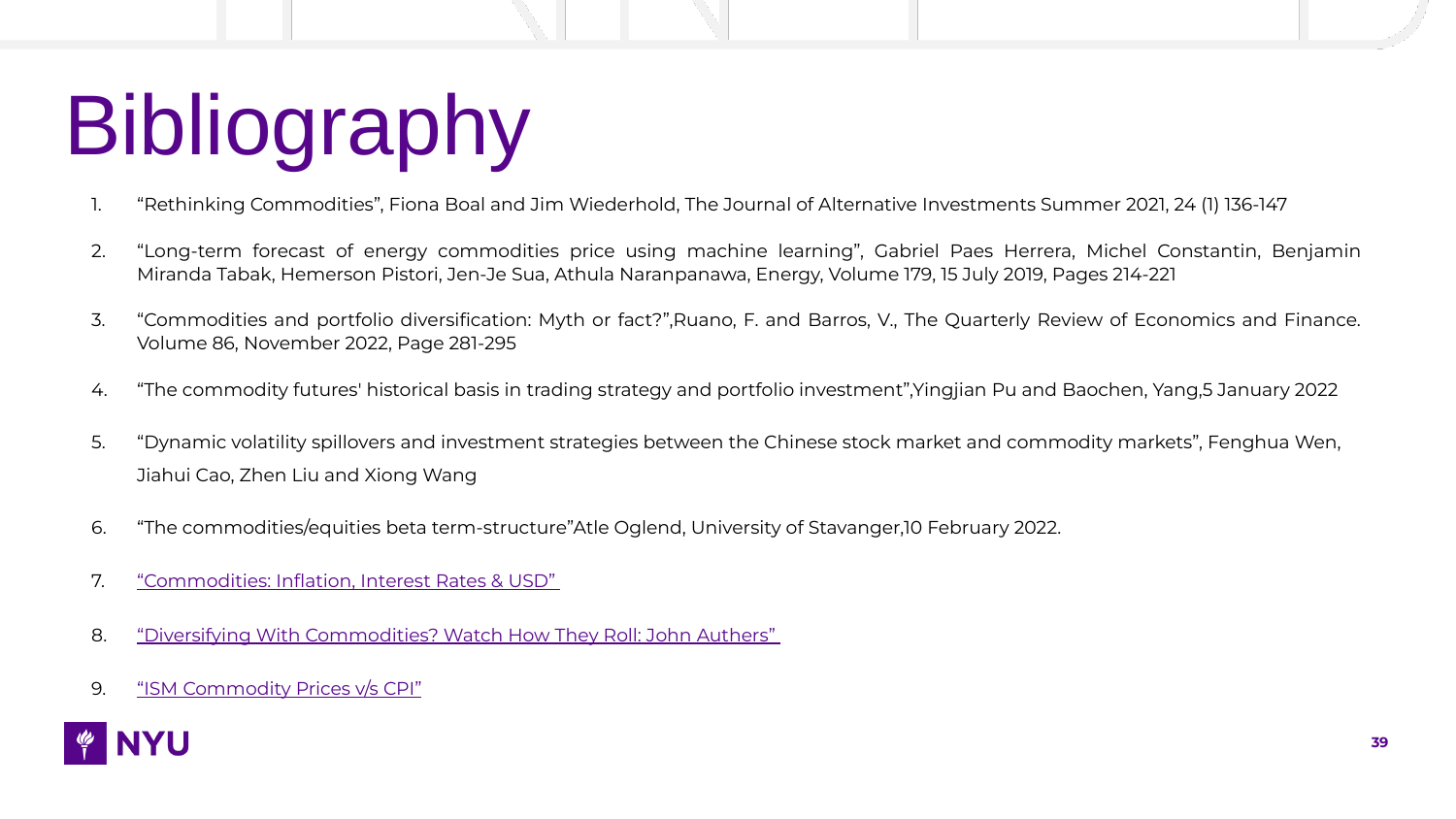

# Bibliography
“Rethinking Commodities”, Fiona Boal and Jim Wiederhold, The Journal of Alternative Investments Summer 2021, 24 (1) 136-147

“Long-term forecast of energy commodities price using machine learning”, Gabriel Paes Herrera, Michel Constantin, Benjamin Miranda Tabak, Hemerson Pistori, Jen-Je Sua, Athula Naranpanawa, Energy, Volume 179, 15 July 2019, Pages 214-221

“Commodities and portfolio diversification: Myth or fact?”,Ruano, F. and Barros, V., The Quarterly Review of Economics and Finance. Volume 86, November 2022, Page 281-295

“The commodity futures' historical basis in trading strategy and portfolio investment”,Yingjian Pu and Baochen, Yang,5 January 2022
“Dynamic volatility spillovers and investment strategies between the Chinese stock market and commodity markets”, Fenghua Wen, Jiahui Cao, Zhen Liu and Xiong Wang
“The commodities/equities beta term-structure”Atle Oglend, University of Stavanger,10 February 2022.
“Commodities: Inflation, Interest Rates & USD”
“Diversifying With Commodities? Watch How They Roll: John Authers”
“ISM Commodity Prices v/s CPI”